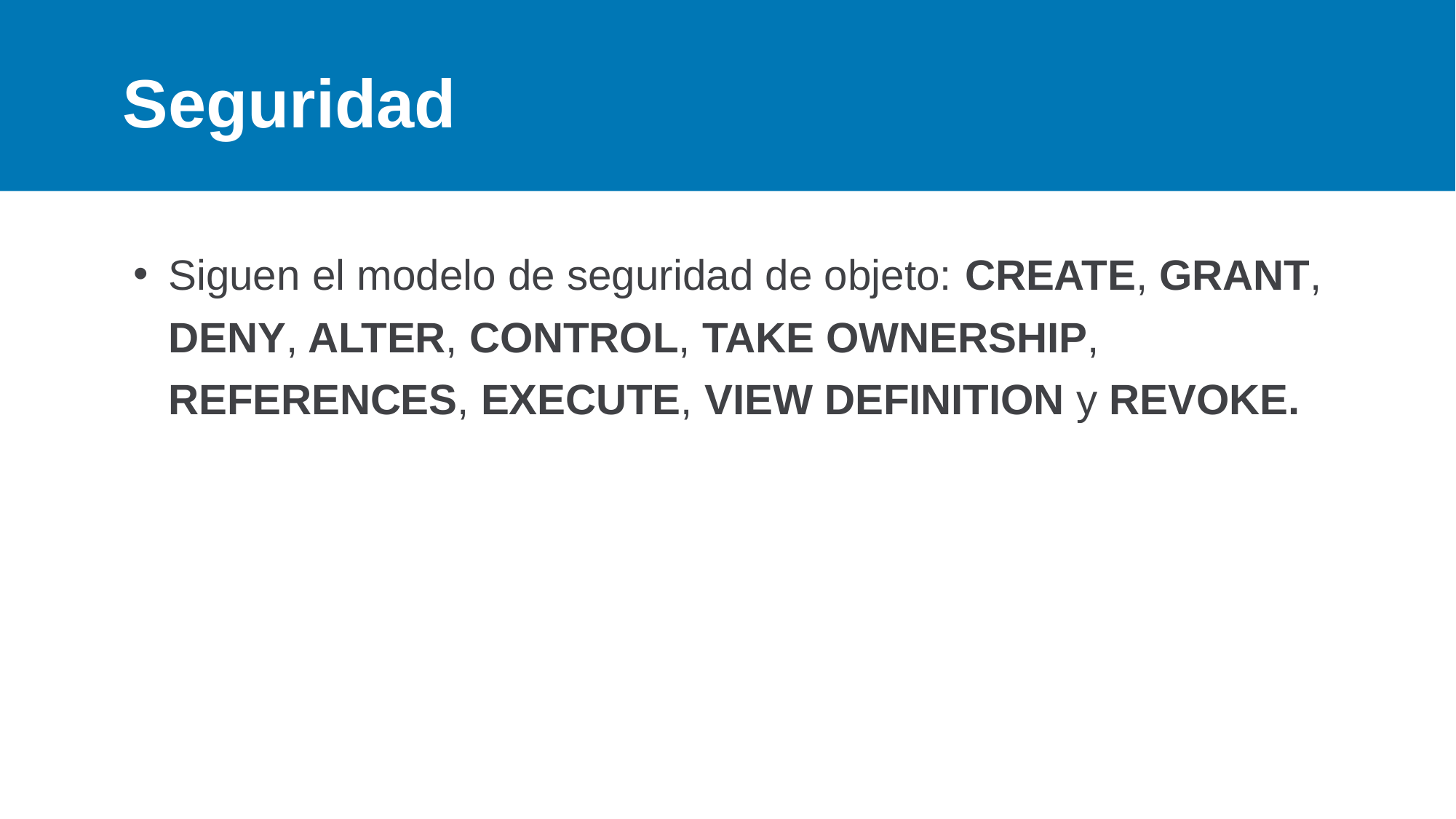

# Seguridad
Siguen el modelo de seguridad de objeto: CREATE, GRANT, DENY, ALTER, CONTROL, TAKE OWNERSHIP, REFERENCES, EXECUTE, VIEW DEFINITION y REVOKE.